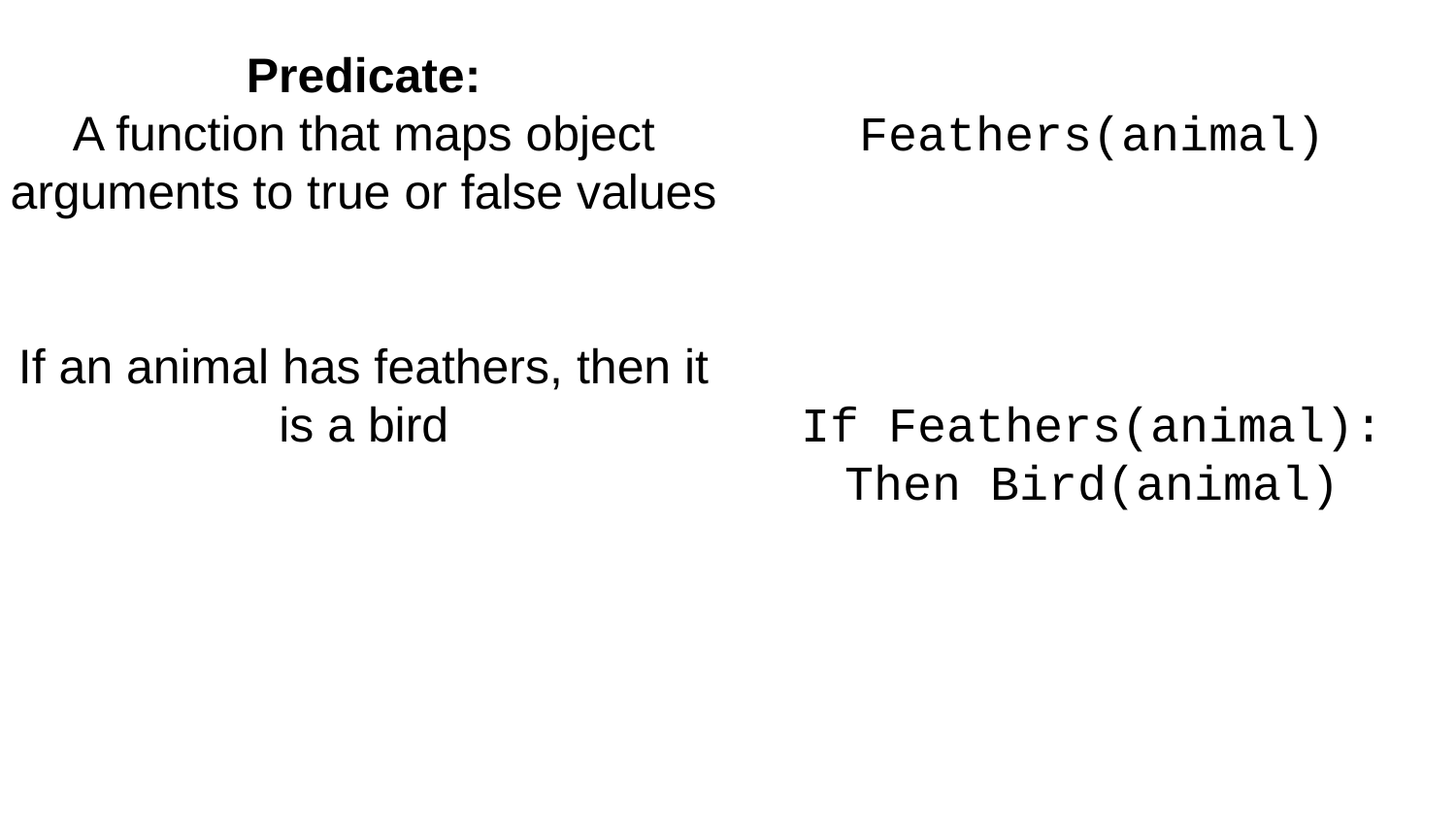

Predicate:
A function that maps object arguments to true or false values

If an animal has feathers, then it is a bird

Feathers(animal)

If Feathers(animal):
Then Bird(animal)